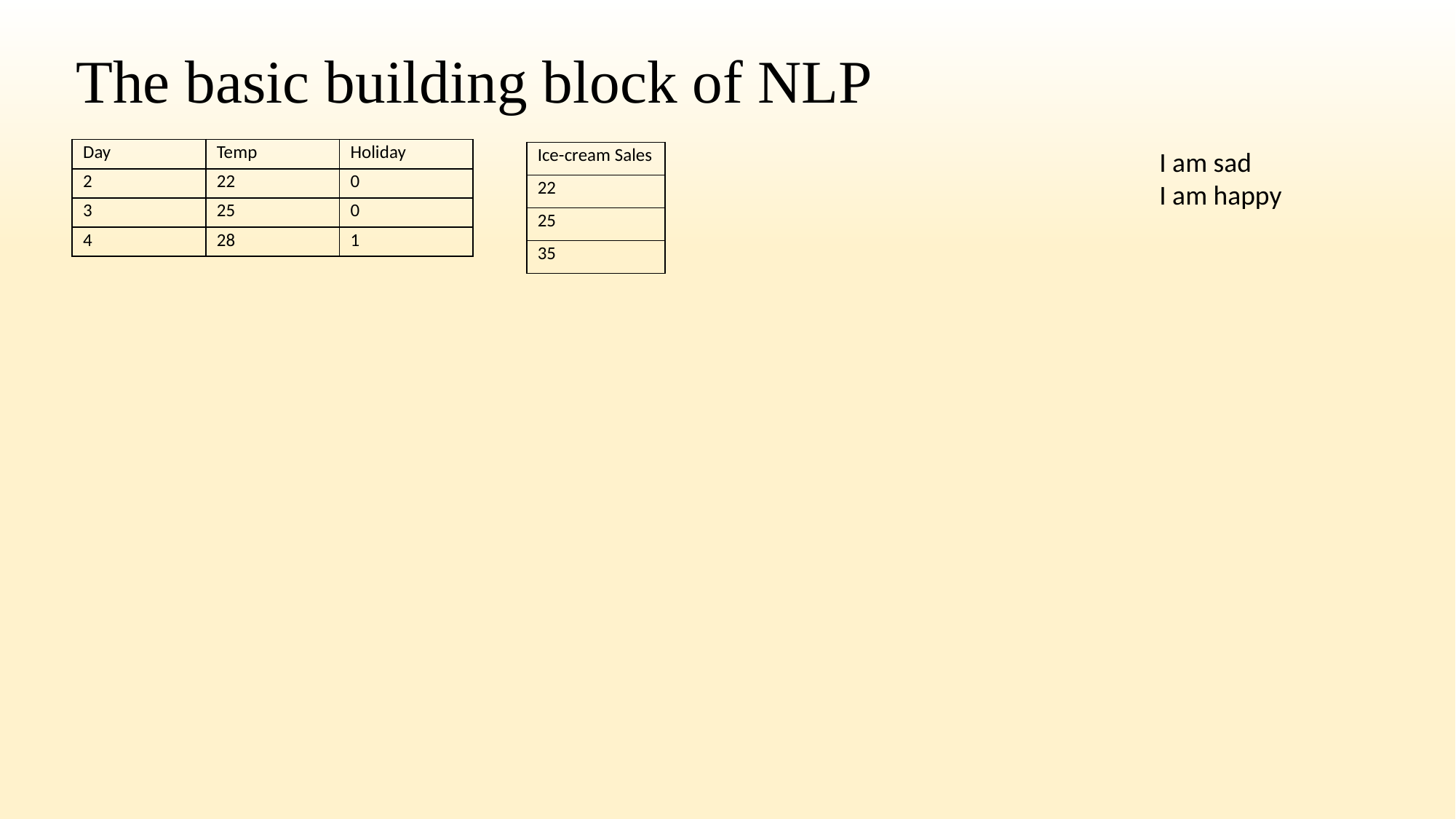

# The basic building block of NLP
| Day | Temp | Holiday |
| --- | --- | --- |
| 2 | 22 | 0 |
| 3 | 25 | 0 |
| 4 | 28 | 1 |
I am sad
I am happy
| Ice-cream Sales |
| --- |
| 22 |
| 25 |
| 35 |